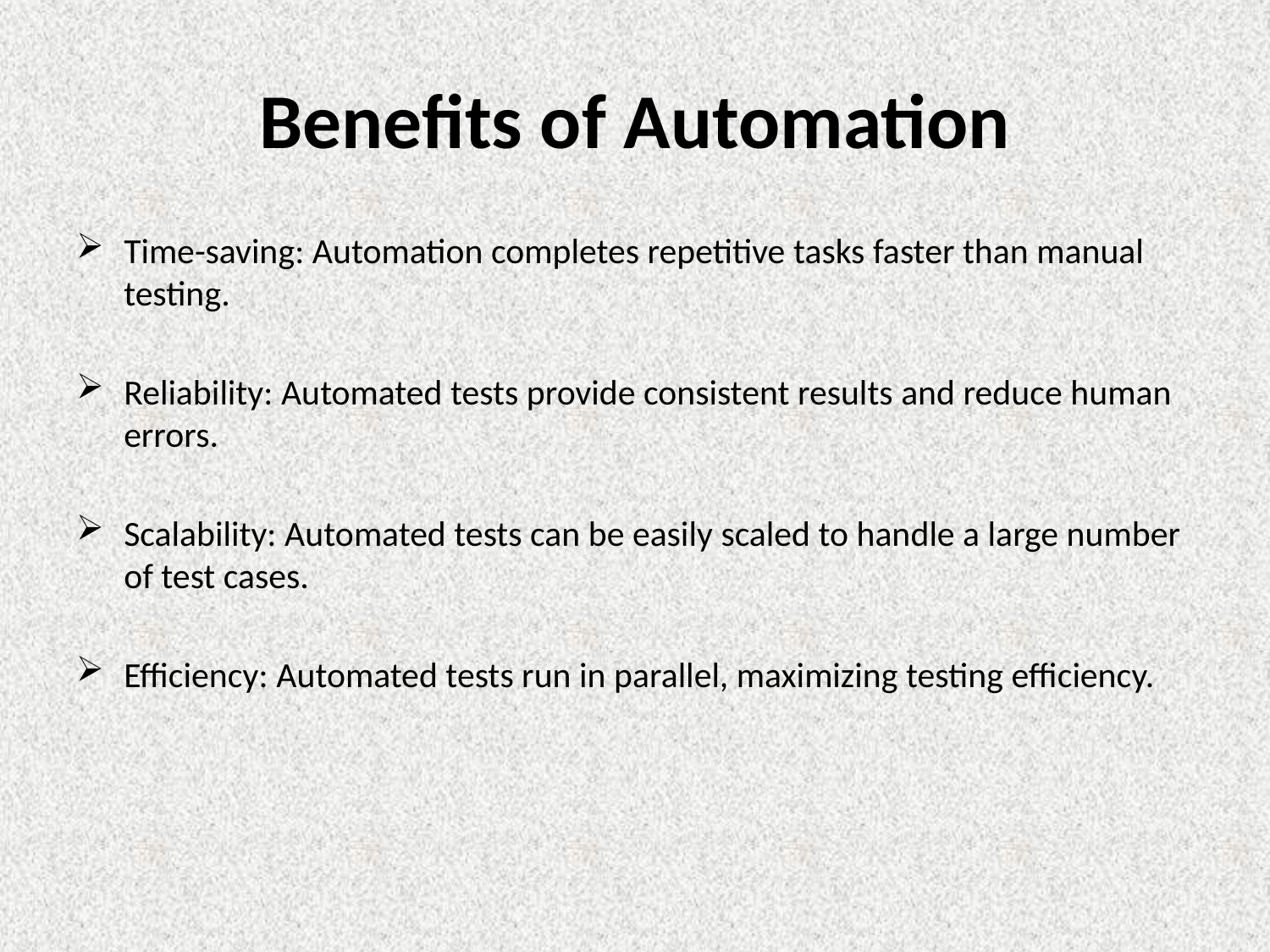

# Benefits of Automation
Time-saving: Automation completes repetitive tasks faster than manual testing.

Reliability: Automated tests provide consistent results and reduce human errors.

Scalability: Automated tests can be easily scaled to handle a large number of test cases.

Efficiency: Automated tests run in parallel, maximizing testing efficiency.